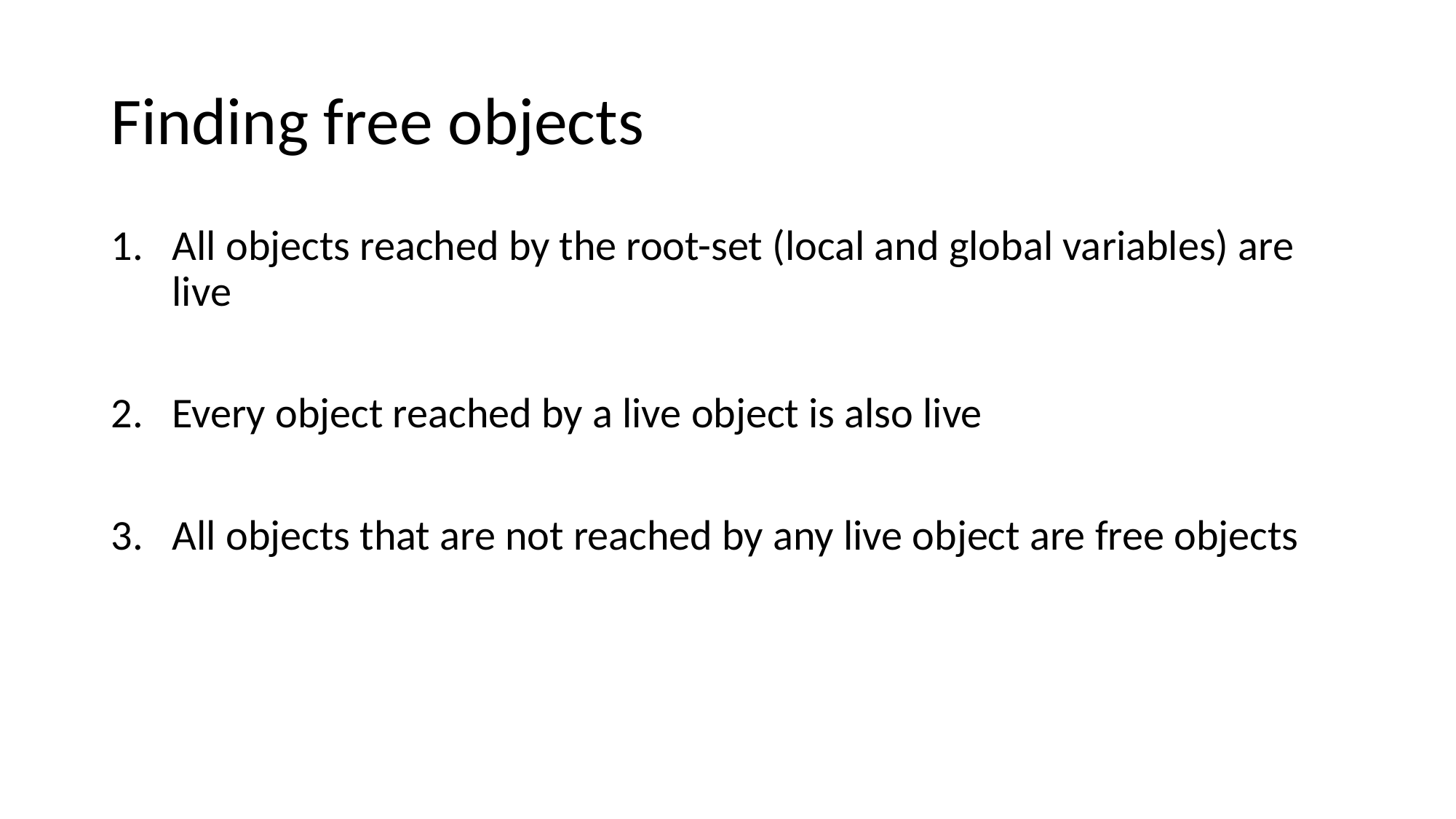

# Finding free objects
All objects reached by the root-set (local and global variables) are live

Every object reached by a live object is also live

All objects that are not reached by any live object are free objects